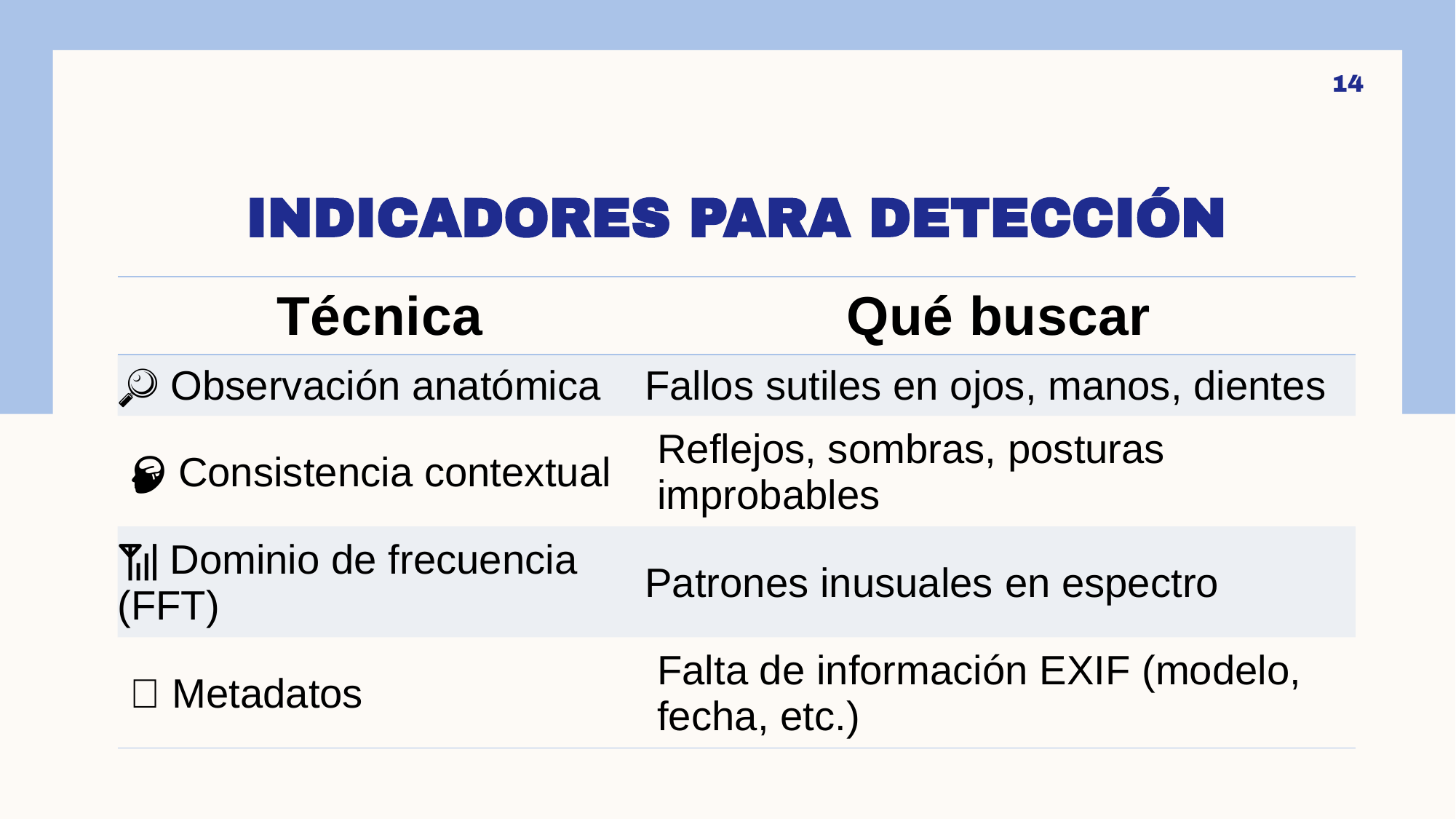

14
# Indicadores para Detección
| Técnica | Qué buscar |
| --- | --- |
| 🔎 Observación anatómica | Fallos sutiles en ojos, manos, dientes |
| 🧠 Consistencia contextual | Reflejos, sombras, posturas improbables |
| 📶 Dominio de frecuencia (FFT) | Patrones inusuales en espectro |
| 🧾 Metadatos | Falta de información EXIF (modelo, fecha, etc.) |